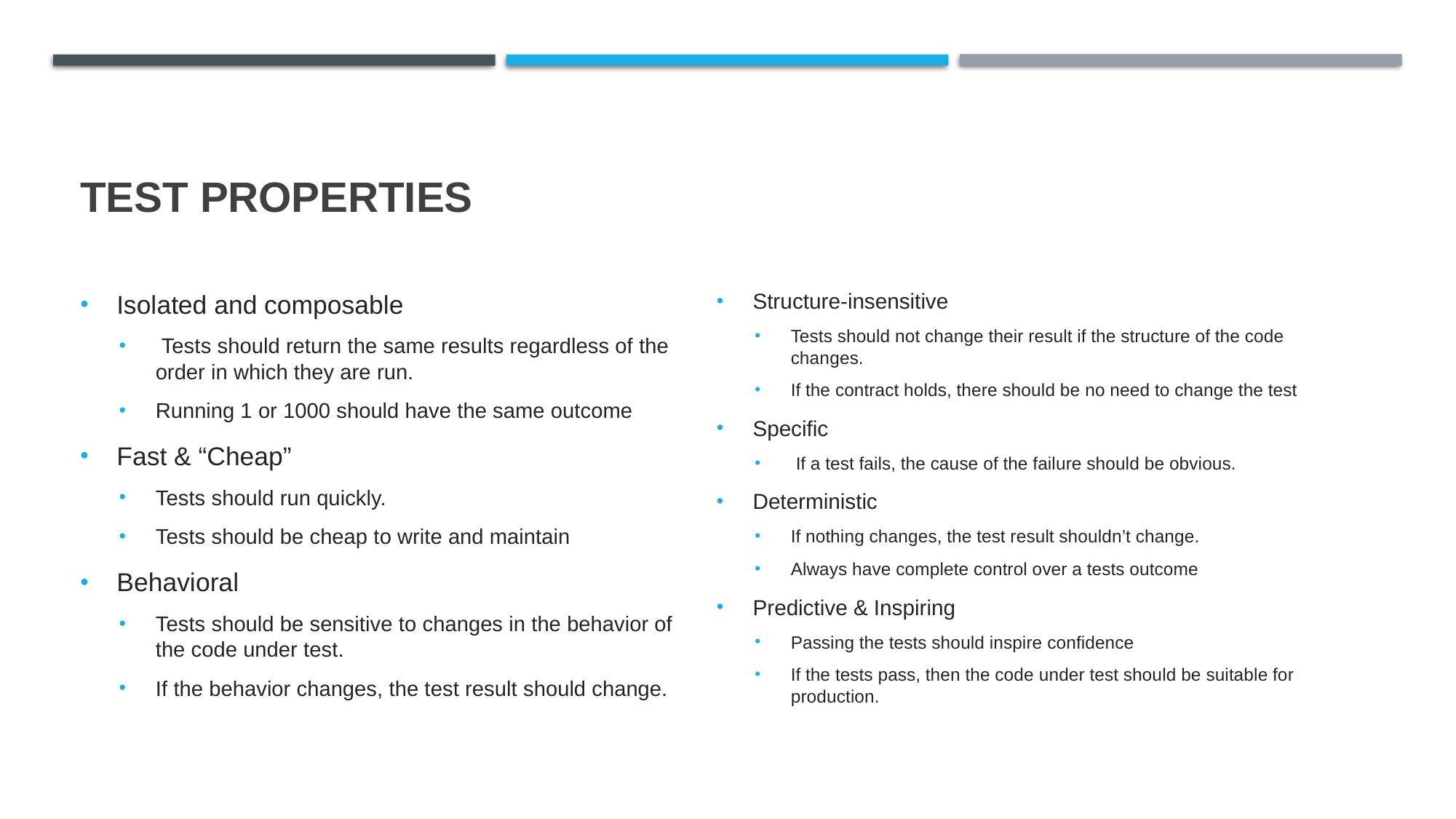

# Test properties
Isolated and composable
 Tests should return the same results regardless of the order in which they are run.
Running 1 or 1000 should have the same outcome
Fast & “Cheap”
Tests should run quickly.
Tests should be cheap to write and maintain
Behavioral
Tests should be sensitive to changes in the behavior of the code under test.
If the behavior changes, the test result should change.

Structure-insensitive
Tests should not change their result if the structure of the code changes.
If the contract holds, there should be no need to change the test
Specific
 If a test fails, the cause of the failure should be obvious.
Deterministic
If nothing changes, the test result shouldn’t change.
Always have complete control over a tests outcome
Predictive & Inspiring
Passing the tests should inspire confidence
If the tests pass, then the code under test should be suitable for production.